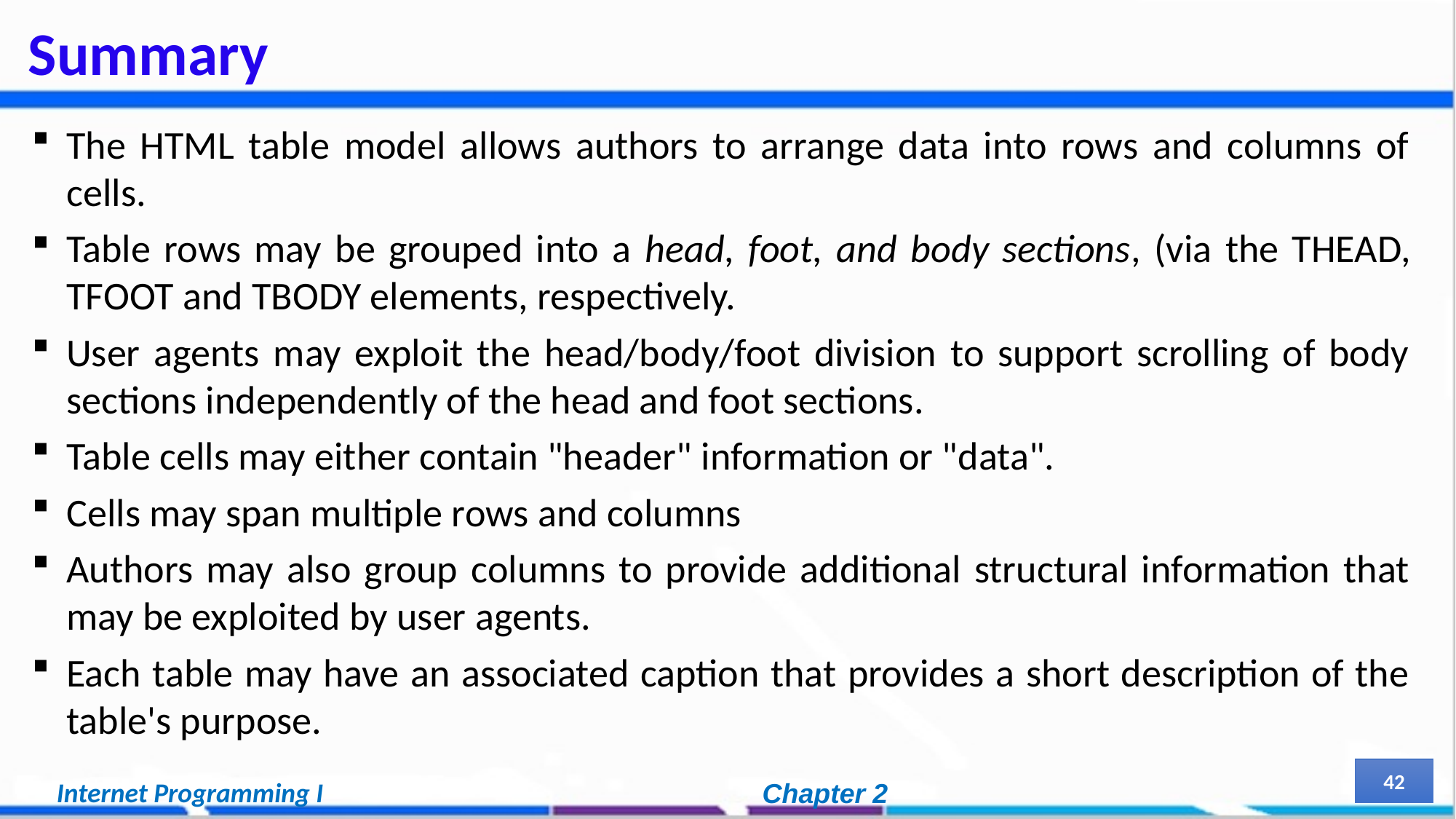

# Summary
The HTML table model allows authors to arrange data into rows and columns of cells.
Table rows may be grouped into a head, foot, and body sections, (via the THEAD, TFOOT and TBODY elements, respectively.
User agents may exploit the head/body/foot division to support scrolling of body sections independently of the head and foot sections.
Table cells may either contain "header" information or "data".
Cells may span multiple rows and columns
Authors may also group columns to provide additional structural information that may be exploited by user agents.
Each table may have an associated caption that provides a short description of the table's purpose.

42
Internet Programming I
Chapter 2